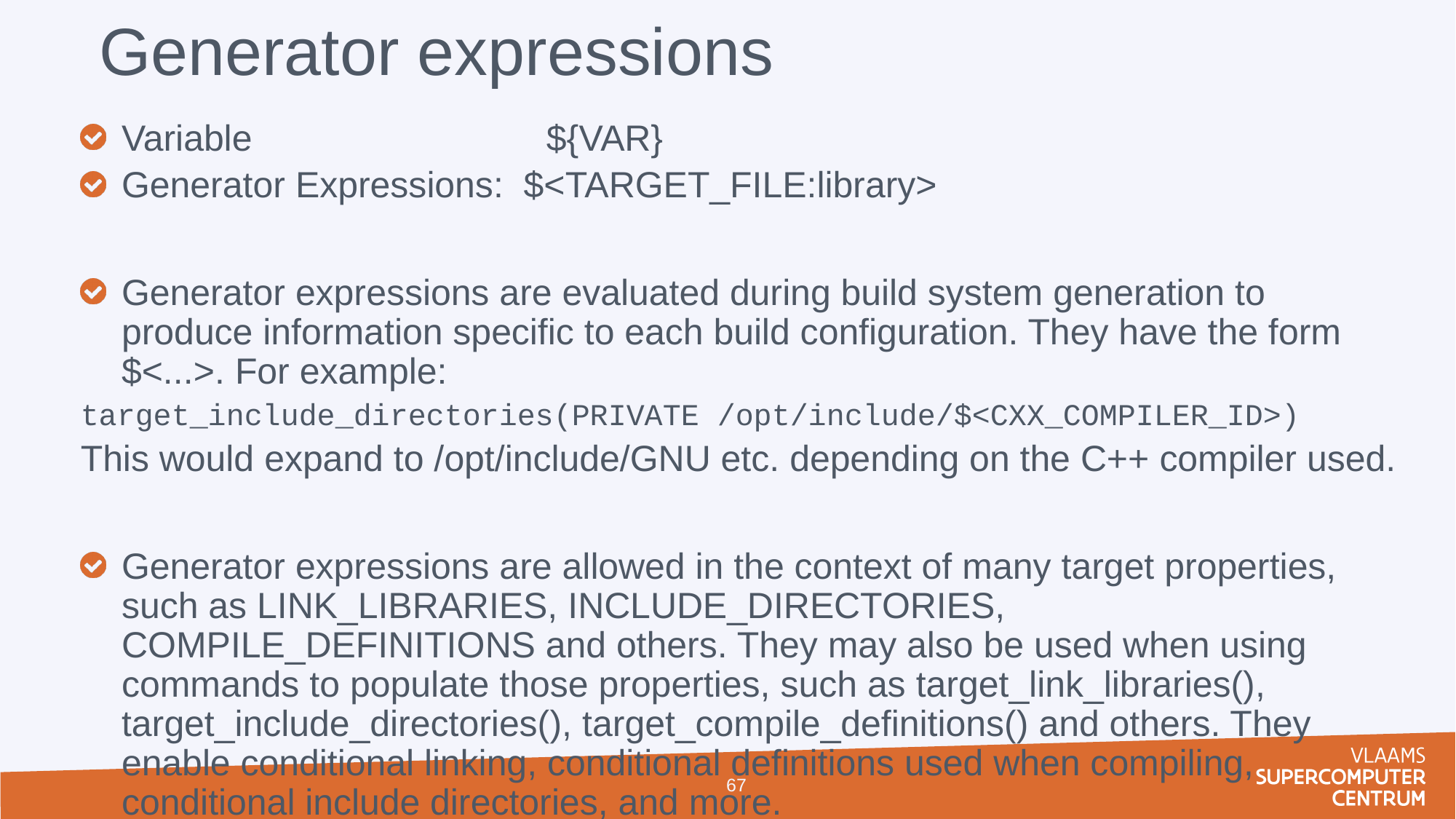

# Generator expressions
Variable                             ${VAR}
Generator Expressions:  $<TARGET_FILE:library>

Generator expressions are evaluated during build system generation to produce information specific to each build configuration. They have the form $<...>. For example:
target_include_directories(PRIVATE /opt/include/$<CXX_COMPILER_ID>)
This would expand to /opt/include/GNU etc. depending on the C++ compiler used.

Generator expressions are allowed in the context of many target properties, such as LINK_LIBRARIES, INCLUDE_DIRECTORIES, COMPILE_DEFINITIONS and others. They may also be used when using commands to populate those properties, such as target_link_libraries(), target_include_directories(), target_compile_definitions() and others. They enable conditional linking, conditional definitions used when compiling, conditional include directories, and more.
67